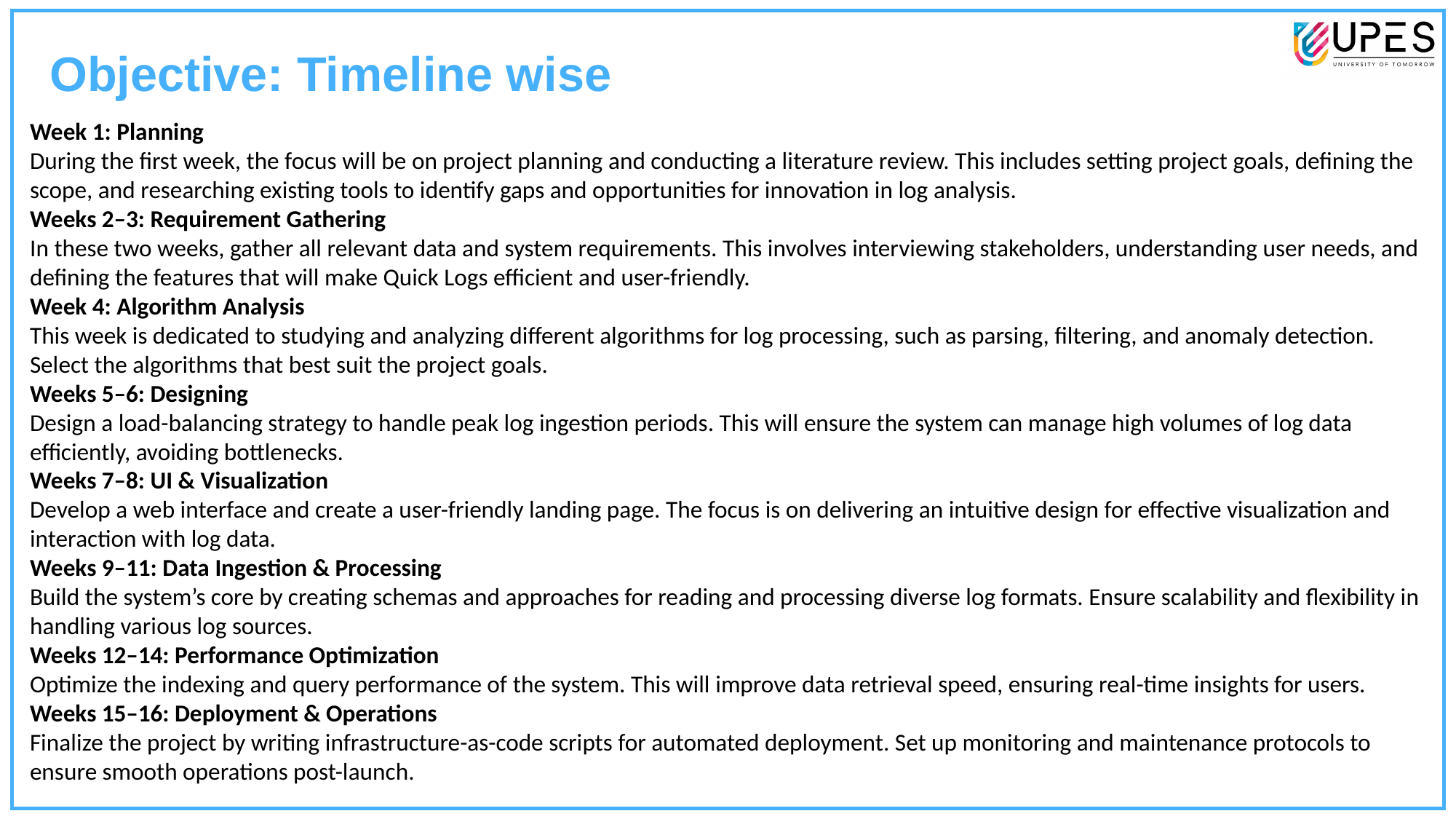

Objective: Timeline wise
Week 1: Planning
During the first week, the focus will be on project planning and conducting a literature review. This includes setting project goals, defining the scope, and researching existing tools to identify gaps and opportunities for innovation in log analysis.
Weeks 2–3: Requirement Gathering
In these two weeks, gather all relevant data and system requirements. This involves interviewing stakeholders, understanding user needs, and defining the features that will make Quick Logs efficient and user-friendly.
Week 4: Algorithm Analysis
This week is dedicated to studying and analyzing different algorithms for log processing, such as parsing, filtering, and anomaly detection. Select the algorithms that best suit the project goals.
Weeks 5–6: Designing
Design a load-balancing strategy to handle peak log ingestion periods. This will ensure the system can manage high volumes of log data efficiently, avoiding bottlenecks.
Weeks 7–8: UI & Visualization
Develop a web interface and create a user-friendly landing page. The focus is on delivering an intuitive design for effective visualization and interaction with log data.
Weeks 9–11: Data Ingestion & Processing
Build the system’s core by creating schemas and approaches for reading and processing diverse log formats. Ensure scalability and flexibility in handling various log sources.
Weeks 12–14: Performance Optimization
Optimize the indexing and query performance of the system. This will improve data retrieval speed, ensuring real-time insights for users.
Weeks 15–16: Deployment & Operations
Finalize the project by writing infrastructure-as-code scripts for automated deployment. Set up monitoring and maintenance protocols to ensure smooth operations post-launch.